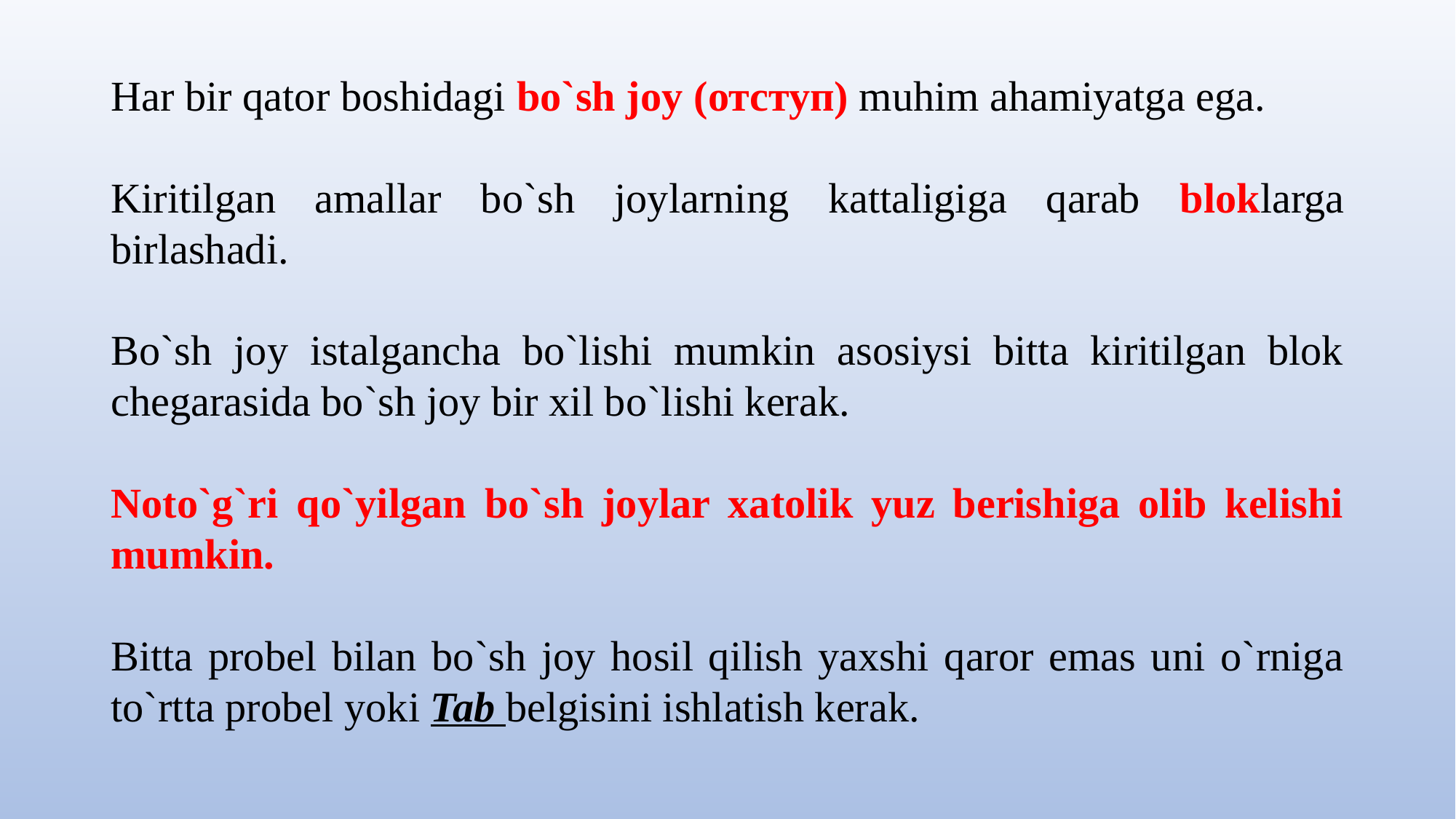

Har bir qator boshidagi bo`sh joy (отступ) muhim ahamiyatga ega.

Kiritilgan amallar bo`sh joylarning kattaligiga qarab bloklarga birlashadi.

Bo`sh joy istalgancha bo`lishi mumkin asosiysi bitta kiritilgan blok chegarasida bo`sh joy bir xil bo`lishi kerak.

Noto`g`ri qo`yilgan bo`sh joylar xatolik yuz berishiga olib kelishi mumkin.

Bitta probel bilan bo`sh joy hosil qilish yaxshi qaror emas uni o`rniga to`rtta probel yoki Tab belgisini ishlatish kerak.